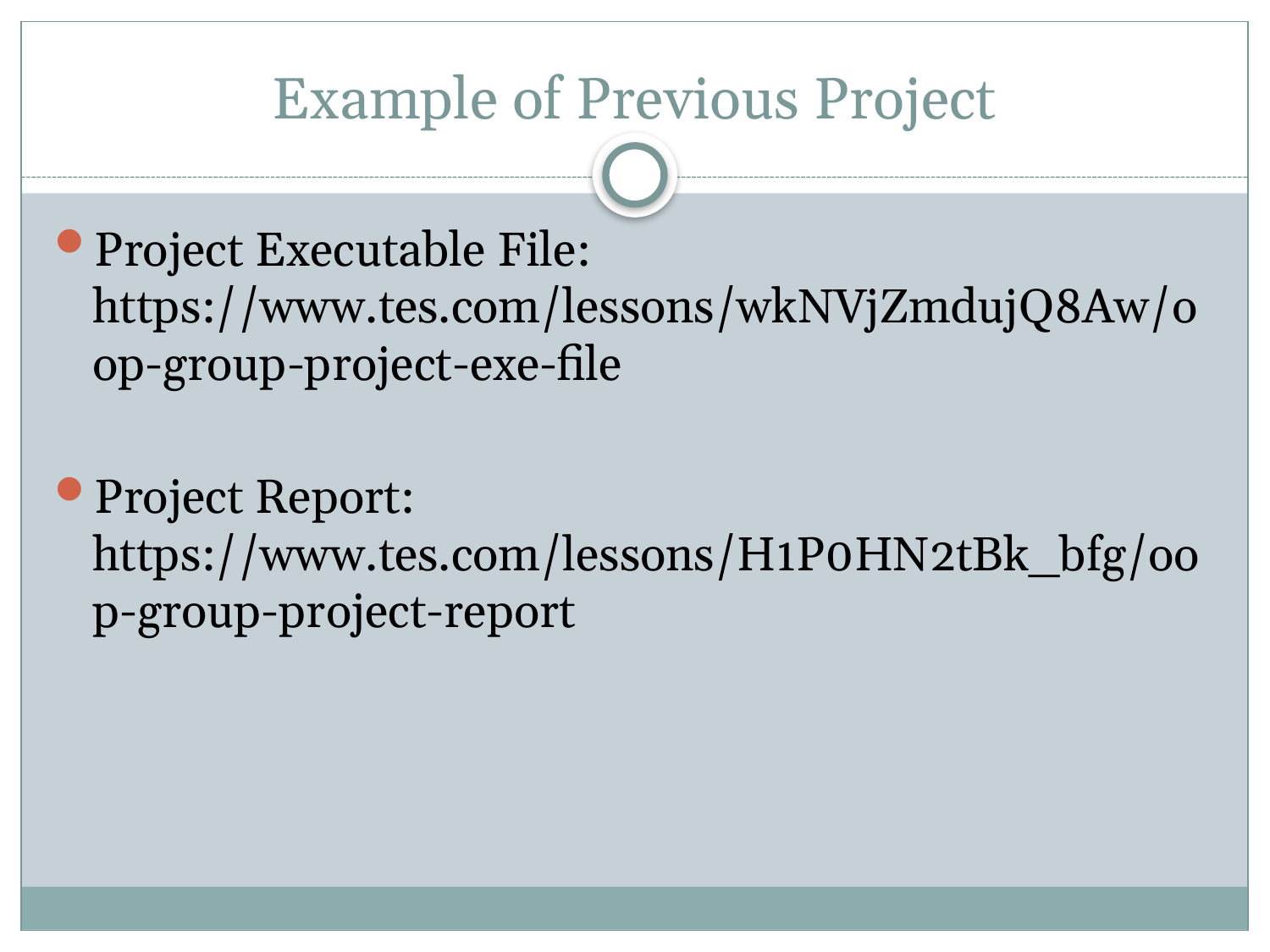

# Example of Previous Project
Project Executable File: https://www.tes.com/lessons/wkNVjZmdujQ8Aw/oop-group-project-exe-file

Project Report: https://www.tes.com/lessons/H1P0HN2tBk_bfg/oop-group-project-report